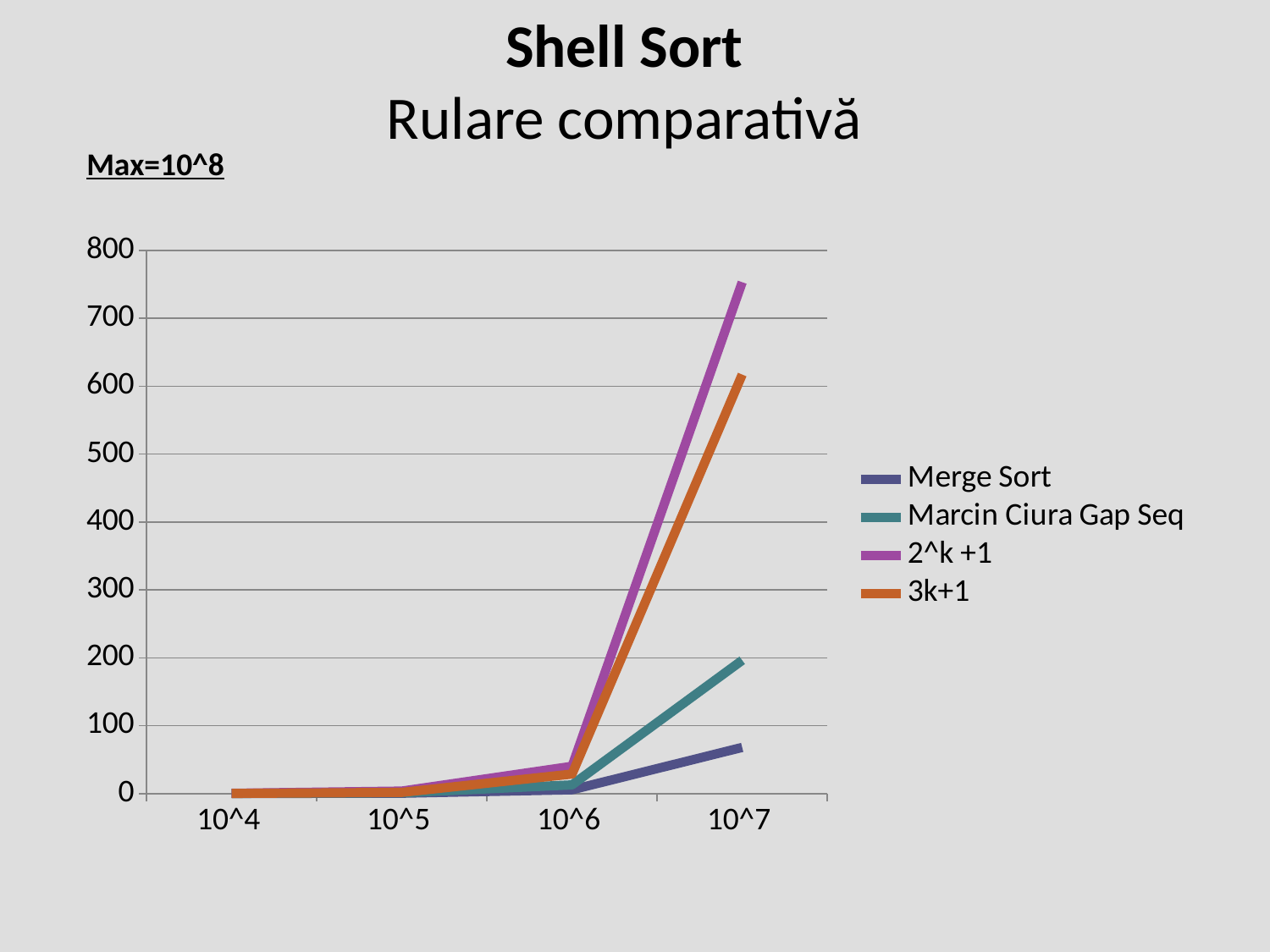

# Shell Sort Rulare comparativă
Max=10^8

### Chart

| Category | Merge Sort  | Marcin Ciura Gap Seq | 2^k +1 | 3k+1 |
|---|---|---|---|---|
| 10^4  | 0.0371348857879638 | 0.0832116603851318 | 0.347381830215454 | 0.115782260894775 |
| 10^5  | 0.394918918609619 | 1.0006103515625 | 3.58803009986877 | 1.64679884910583 |
| 10^6  | 5.47124576568603 | 12.7238481044769 | 40.0819132328033 | 28.692847251892 |
| 10^7  | 67.9260623455047 | 196.197195768356 | 753.309295654296 | 617.213933229446 |